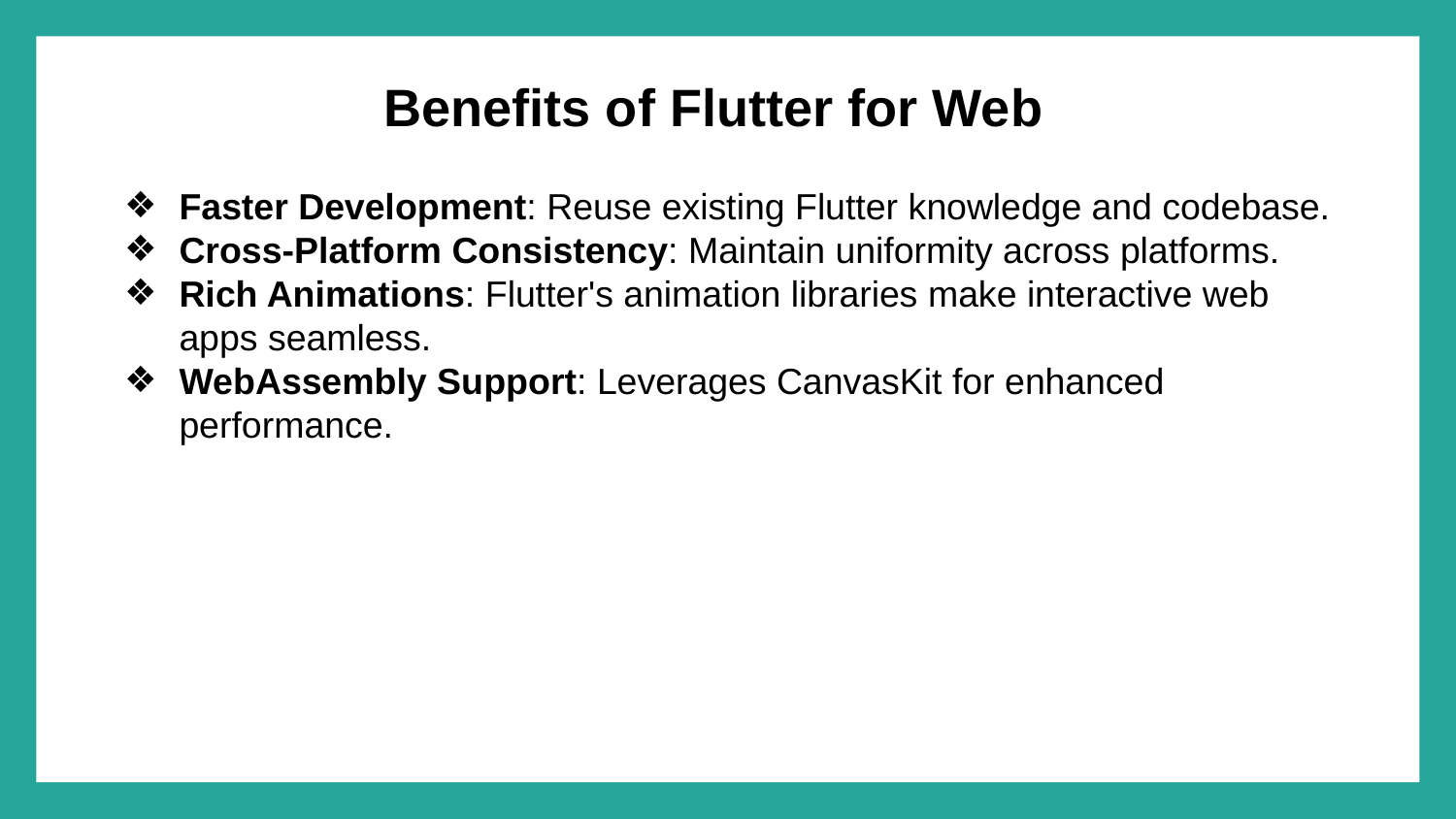

# Benefits of Flutter for Web
Faster Development: Reuse existing Flutter knowledge and codebase.
Cross-Platform Consistency: Maintain uniformity across platforms.
Rich Animations: Flutter's animation libraries make interactive web apps seamless.
WebAssembly Support: Leverages CanvasKit for enhanced performance.